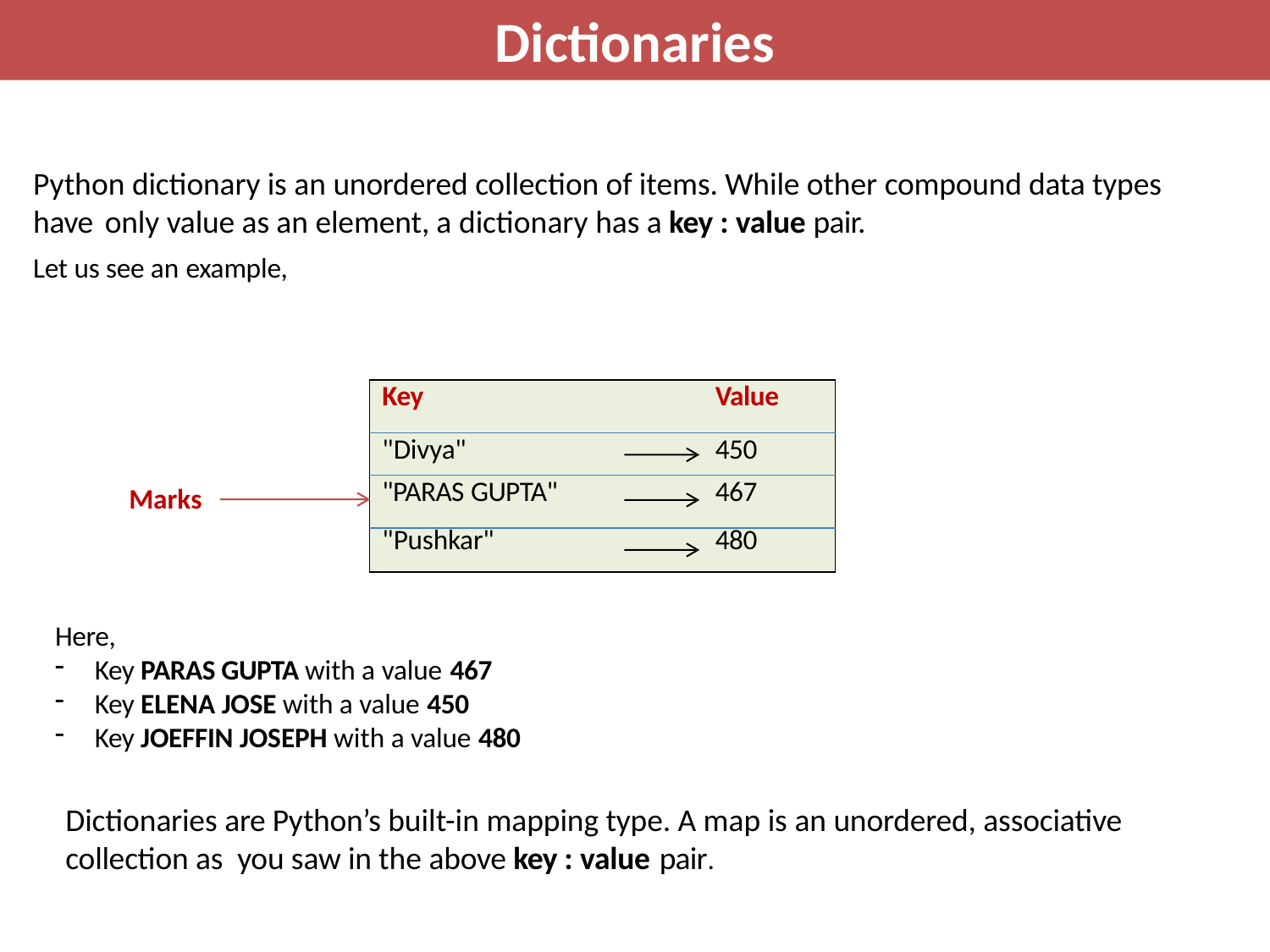

Dictionaries
Python dictionary is an unordered collection of items. While other compound data types have only value as an element, a dictionary has a key : value pair.
Let us see an example,
| Key | Value |
| --- | --- |
| "Divya" | 450 |
| "PARAS GUPTA" | 467 |
| "Pushkar" | 480 |

Marks

Here,
Key PARAS GUPTA with a value 467
Key ELENA JOSE with a value 450
Key JOEFFIN JOSEPH with a value 480

Dictionaries are Python’s built-in mapping type. A map is an unordered, associative collection as  you saw in the above key : value pair.